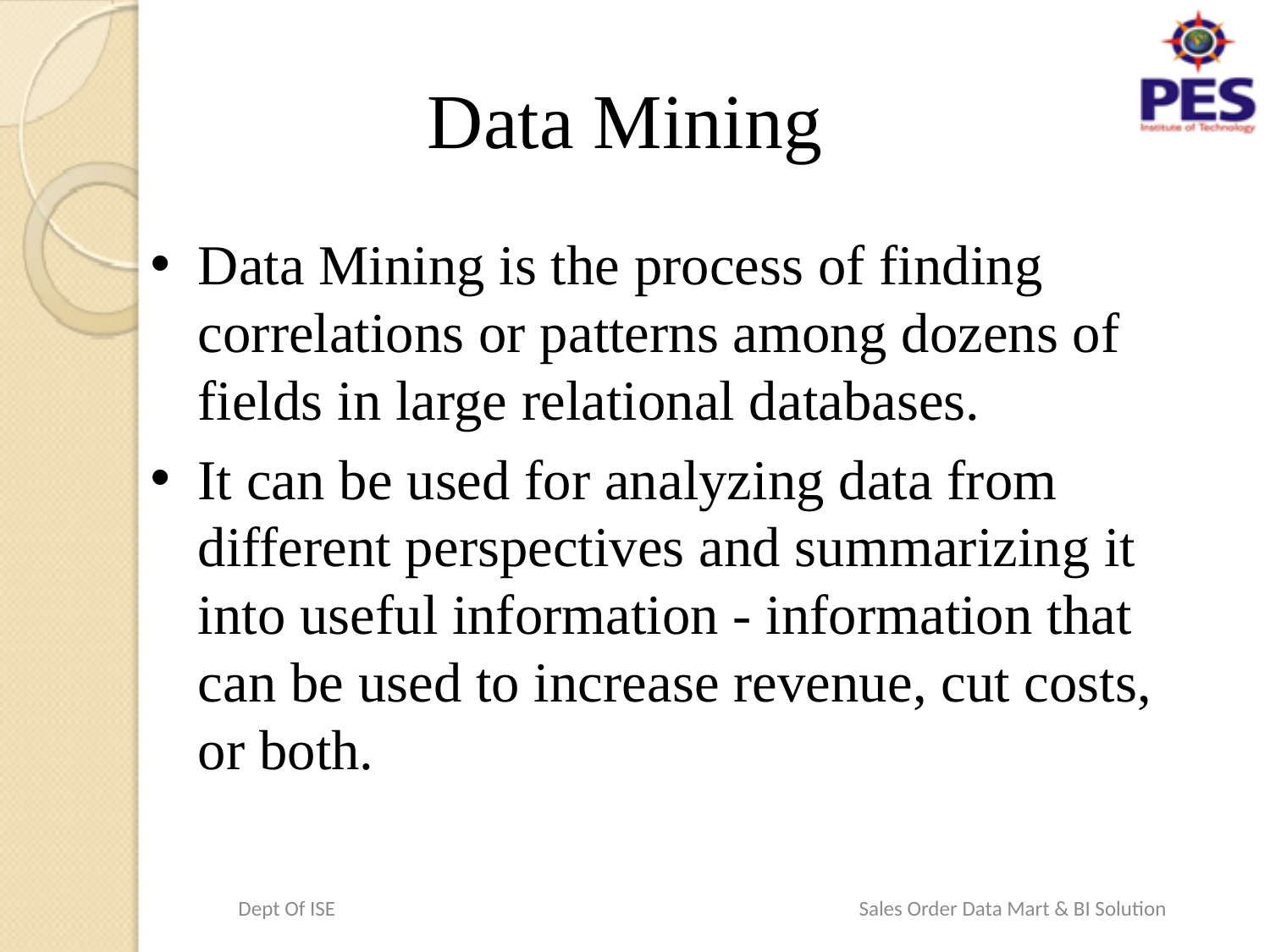

# Data Mining
Data Mining is the process of finding correlations or patterns among dozens of fields in large relational databases.
It can be used for analyzing data from different perspectives and summarizing it into useful information - information that can be used to increase revenue, cut costs, or both.
Dept Of ISE                                                                                                            Sales Order Data Mart & BI Solution